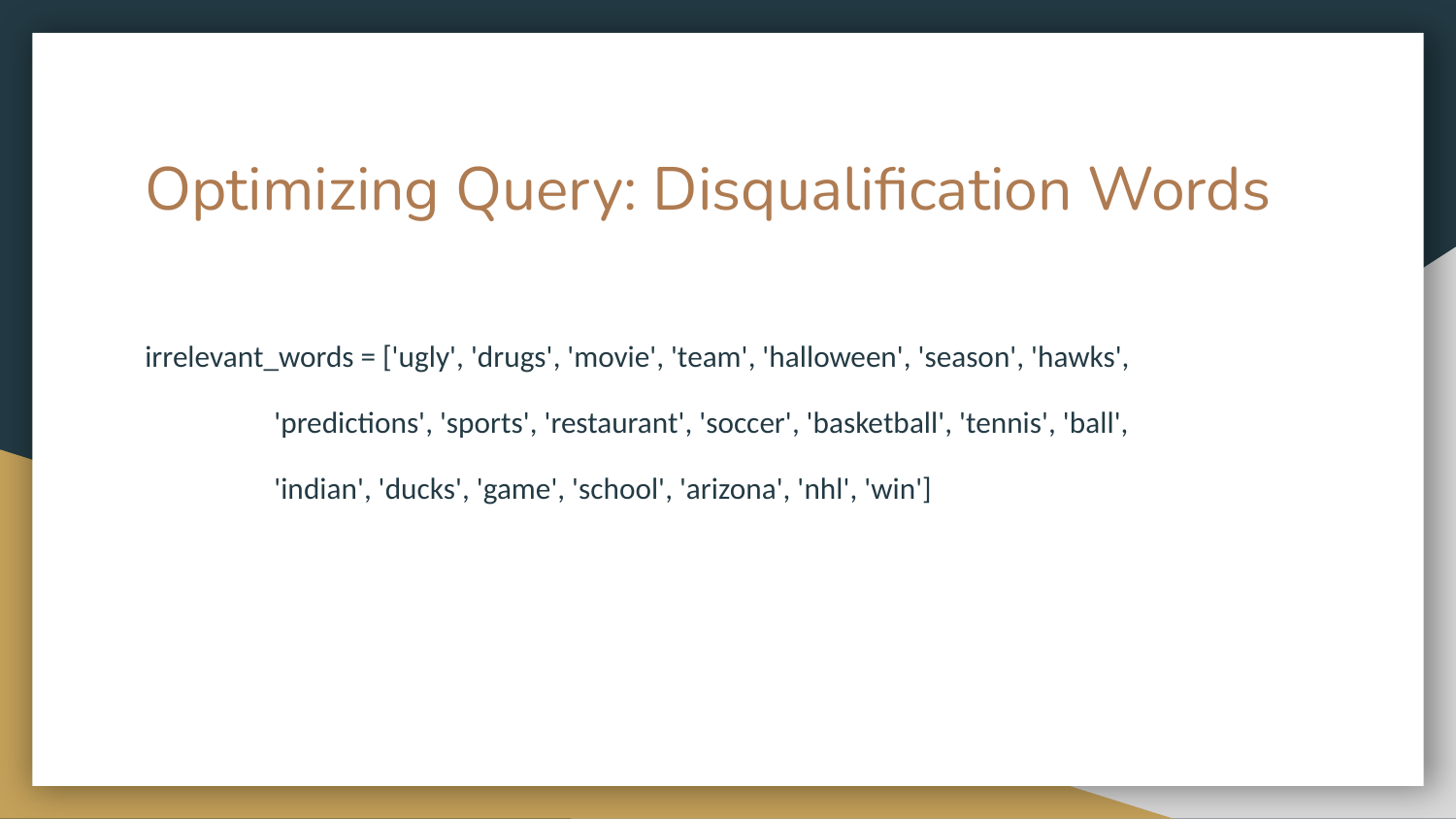

# Optimizing Query: Disqualification Words
irrelevant_words = ['ugly', 'drugs', 'movie', 'team', 'halloween', 'season', 'hawks',
                   'predictions', 'sports', 'restaurant', 'soccer', 'basketball', 'tennis', 'ball',
                   'indian', 'ducks', 'game', 'school', 'arizona', 'nhl', 'win']